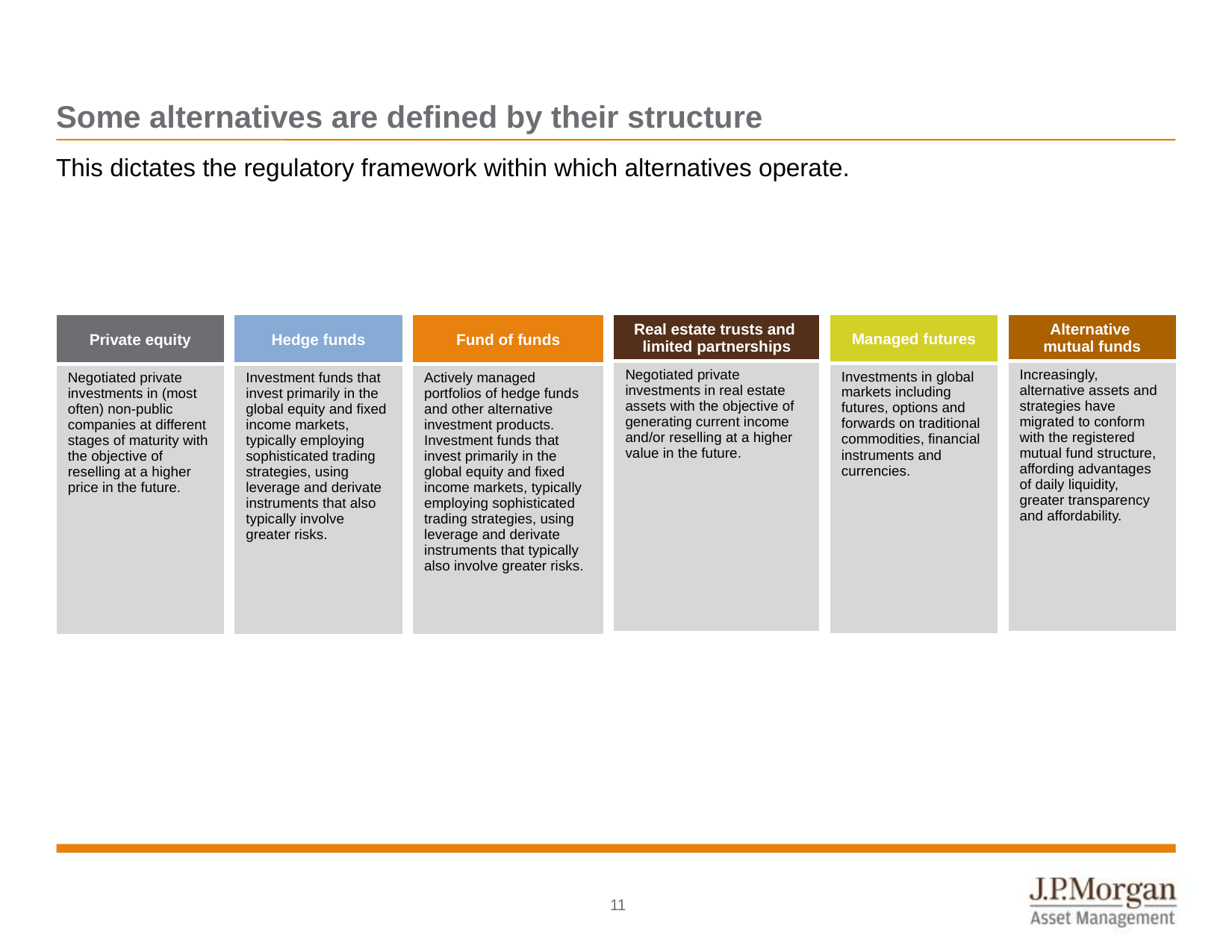

# Some alternatives are defined by their structure
This dictates the regulatory framework within which alternatives operate.
| Private equity |
| --- |
| Negotiated private investments in (most often) non-public companies at different stages of maturity with the objective of reselling at a higher price in the future. |
| Hedge funds |
| --- |
| Investment funds that invest primarily in the global equity and fixed income markets, typically employing sophisticated trading strategies, using leverage and derivate instruments that also typically involve greater risks. |
| Fund of funds |
| --- |
| Actively managed portfolios of hedge funds and other alternative investment products. Investment funds that invest primarily in the global equity and fixed income markets, typically employing sophisticated trading strategies, using leverage and derivate instruments that typically also involve greater risks. |
| Real estate trusts and limited partnerships |
| --- |
| Negotiated private investments in real estate assets with the objective of generating current income and/or reselling at a higher value in the future. |
| Managed futures |
| --- |
| Investments in global markets including futures, options and forwards on traditional commodities, financial instruments and currencies. |
| Alternative mutual funds |
| --- |
| Increasingly, alternative assets and strategies have migrated to conform with the registered mutual fund structure, affording advantages of daily liquidity, greater transparency and affordability. |
11